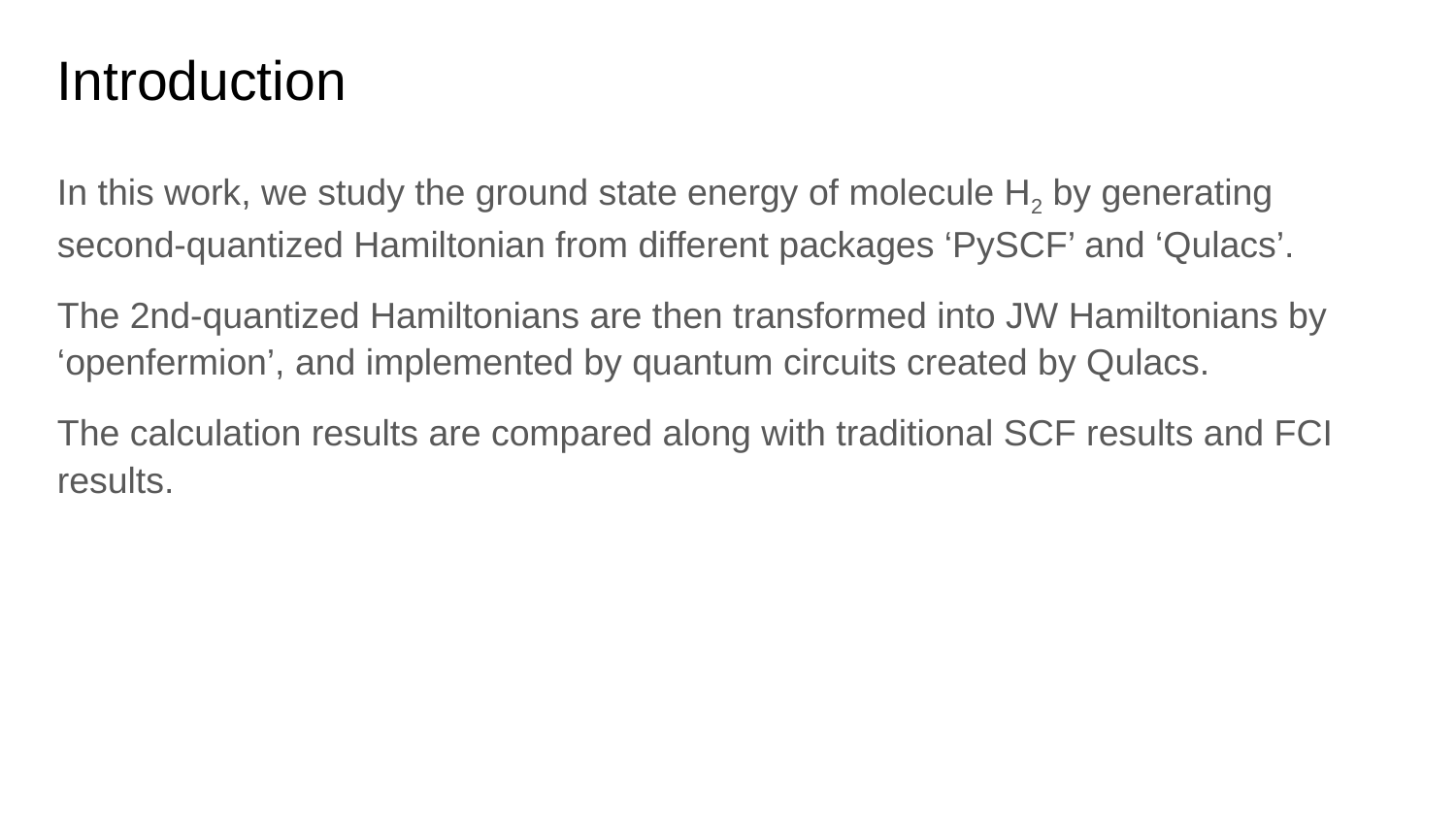

# Introduction
In this work, we study the ground state energy of molecule H2 by generating second-quantized Hamiltonian from different packages ‘PySCF’ and ‘Qulacs’.
The 2nd-quantized Hamiltonians are then transformed into JW Hamiltonians by ‘openfermion’, and implemented by quantum circuits created by Qulacs.
The calculation results are compared along with traditional SCF results and FCI results.